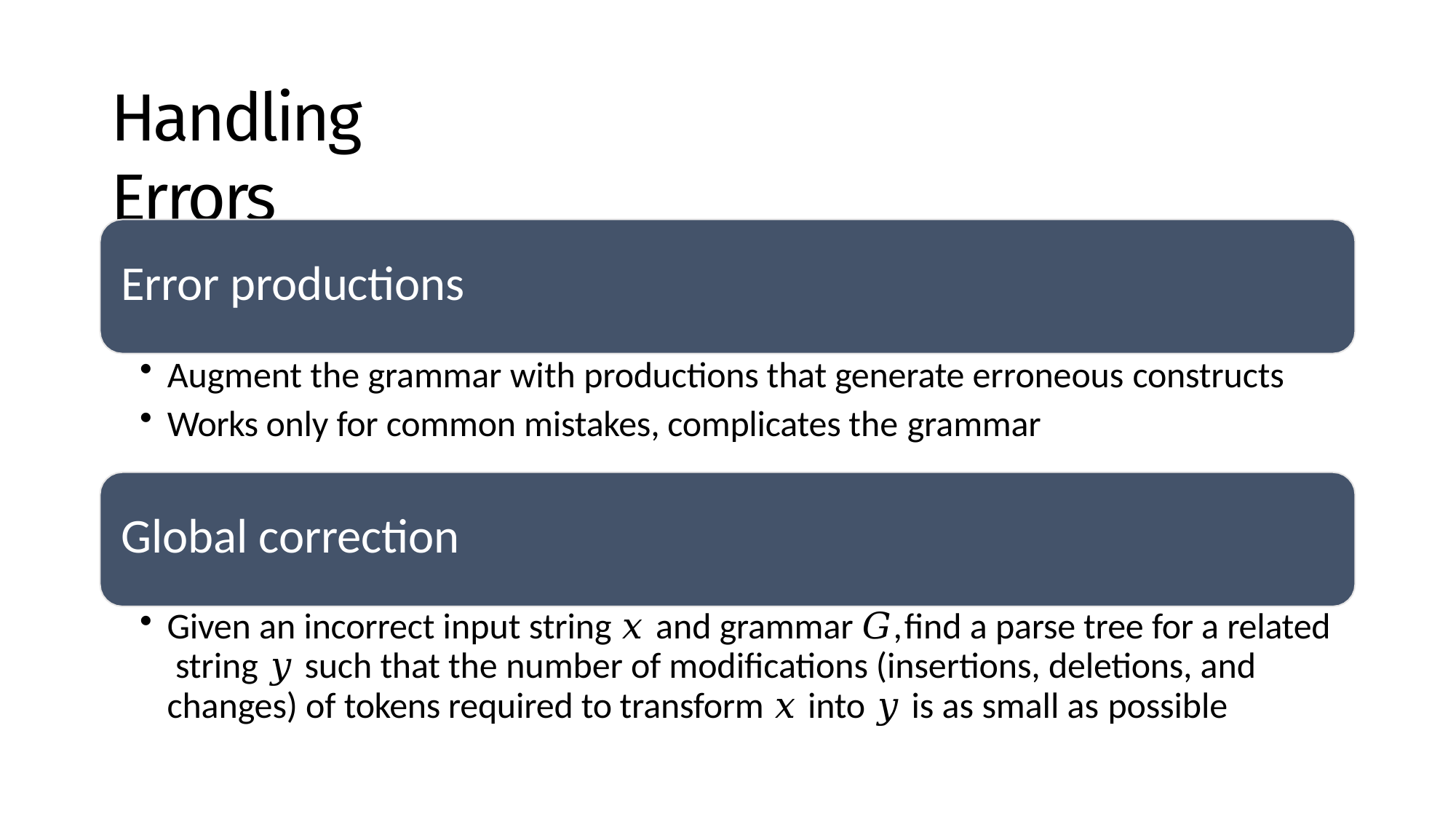

# Handling Errors

Error productions
Augment the grammar with productions that generate erroneous constructs
Works only for common mistakes, complicates the grammar

Global correction

Given an incorrect input string 𝑥 and grammar 𝐺, find a parse tree for a related  string 𝑦 such that the number of modifications (insertions, deletions, and  changes) of tokens required to transform 𝑥 into 𝑦 is as small as possible